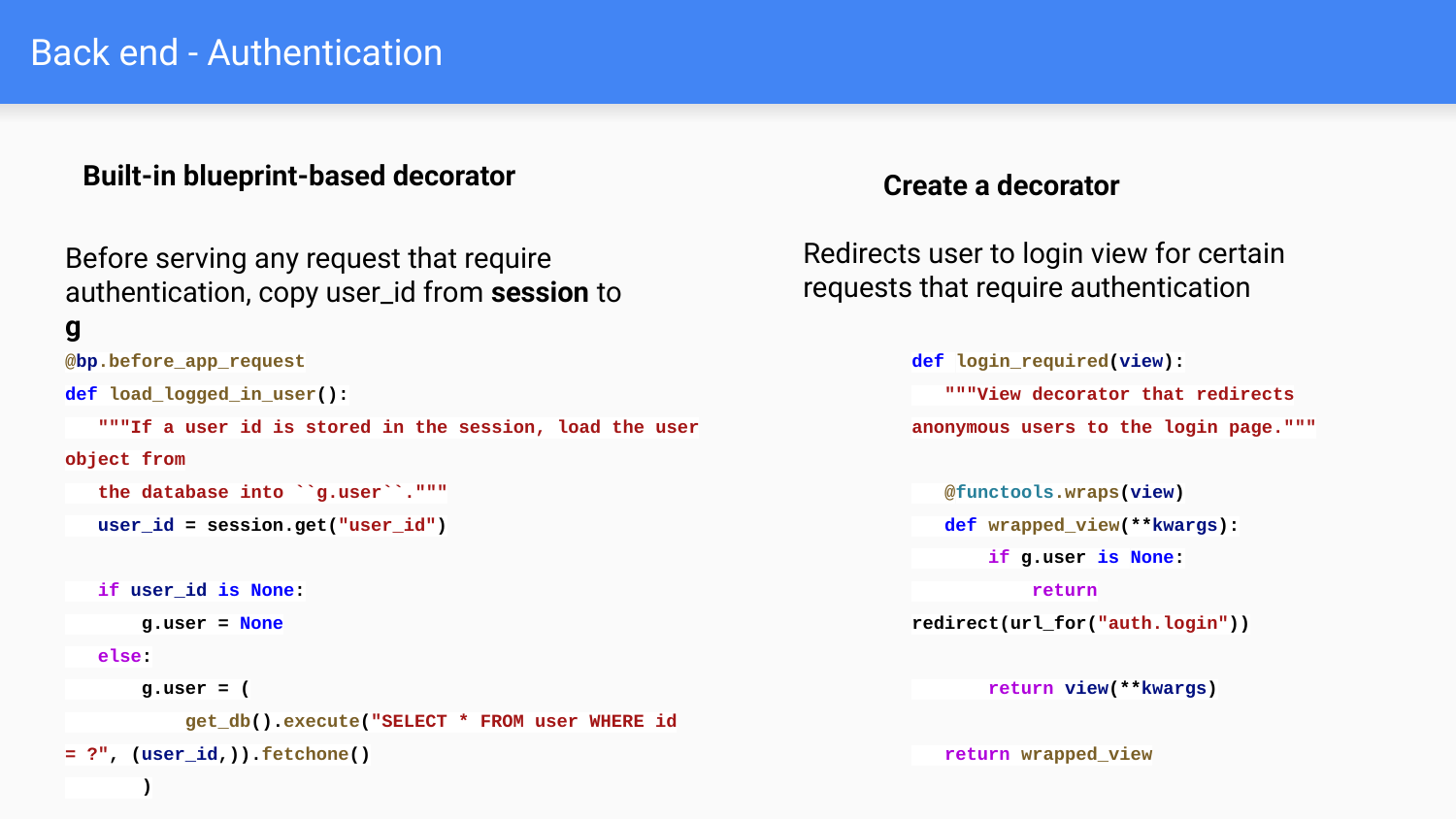

# Back end - Authentication
Built-in blueprint-based decorator
Create a decorator
Redirects user to login view for certain requests that require authentication
Before serving any request that require authentication, copy user_id from session to g
@bp.before_app_request
def load_logged_in_user():
   """If a user id is stored in the session, load the user object from
   the database into ``g.user``."""
   user_id = session.get("user_id")

   if user_id is None:
       g.user = None
   else:
       g.user = (
           get_db().execute("SELECT * FROM user WHERE id = ?", (user_id,)).fetchone()
       )
def login_required(view):
   """View decorator that redirects anonymous users to the login page."""

   @functools.wraps(view)
   def wrapped_view(**kwargs):
       if g.user is None:
           return redirect(url_for("auth.login"))

       return view(**kwargs)

   return wrapped_view